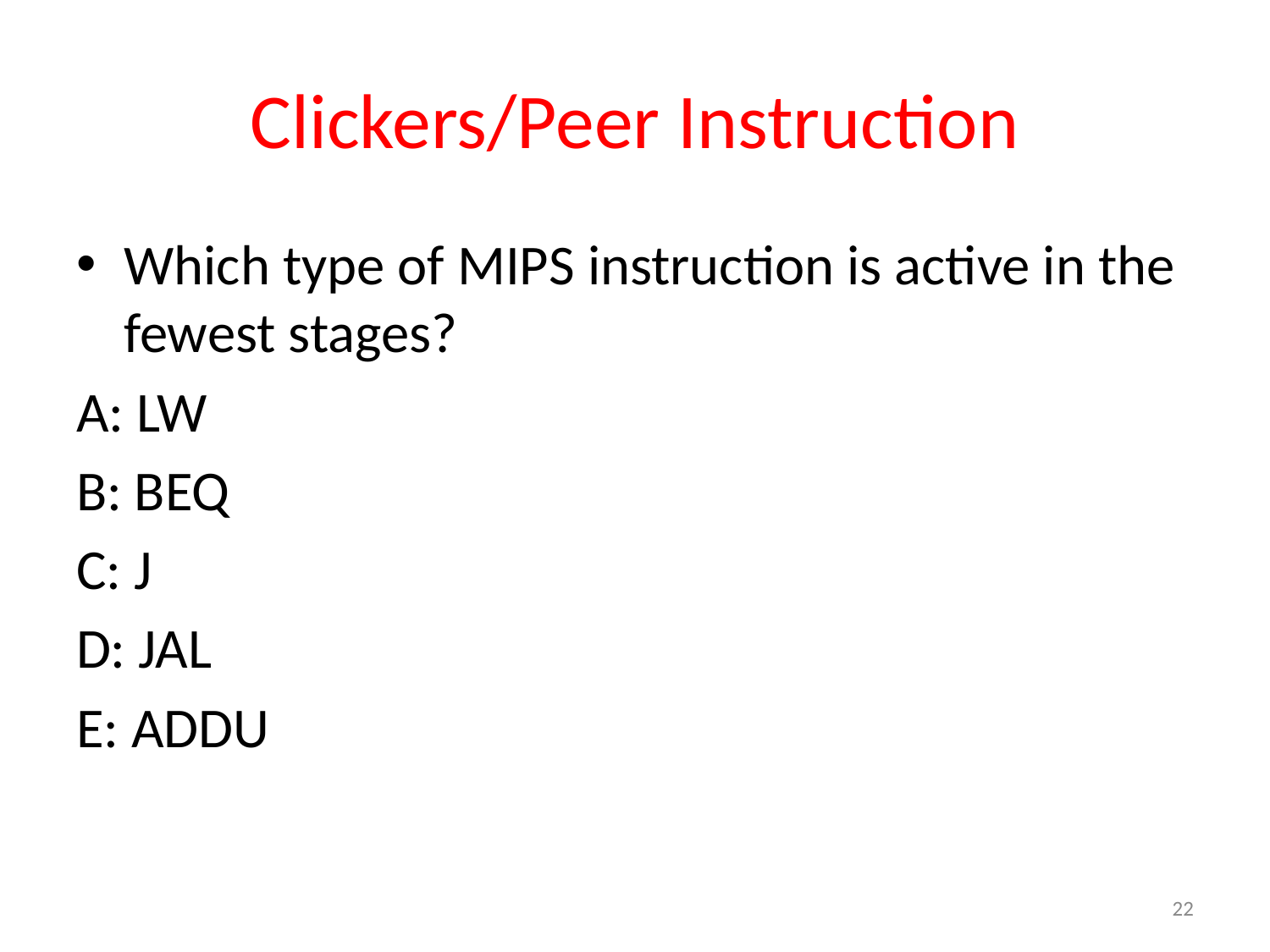

# Clickers/Peer Instruction
Which type of MIPS instruction is active in the fewest stages?
A: LW
B: BEQ
C: J
D: JAL
E: ADDU
22